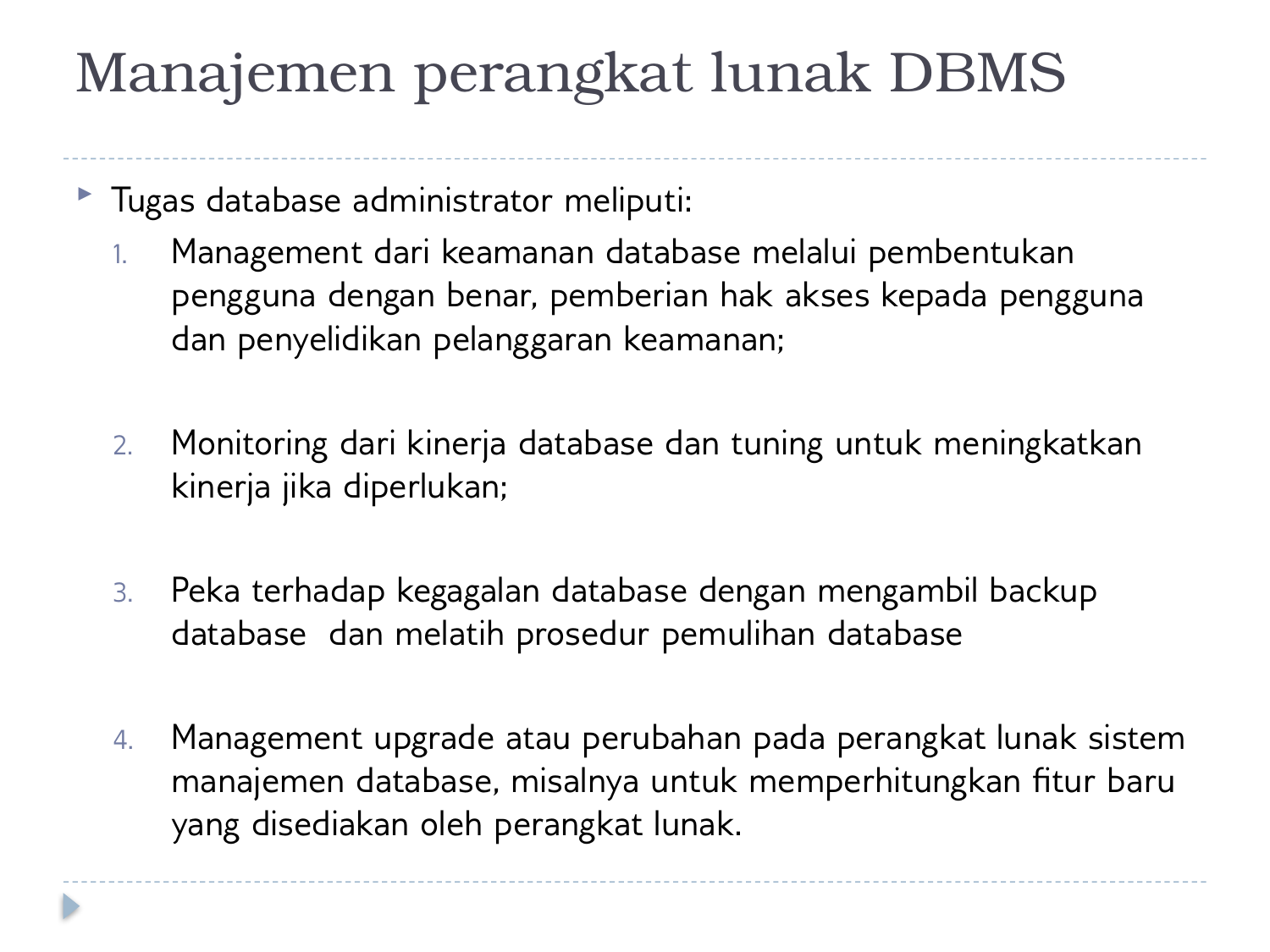

# Manajemen perangkat lunak DBMS
Tugas database administrator meliputi:
Management dari keamanan database melalui pembentukan  pengguna dengan benar, pemberian hak akses kepada pengguna dan penyelidikan pelanggaran keamanan;

Monitoring dari kinerja database dan tuning untuk meningkatkan kinerja jika diperlukan;

Peka terhadap kegagalan database dengan mengambil backup database  dan melatih prosedur pemulihan database

Management upgrade atau perubahan pada perangkat lunak sistem manajemen database, misalnya untuk memperhitungkan fitur baru yang disediakan oleh perangkat lunak.